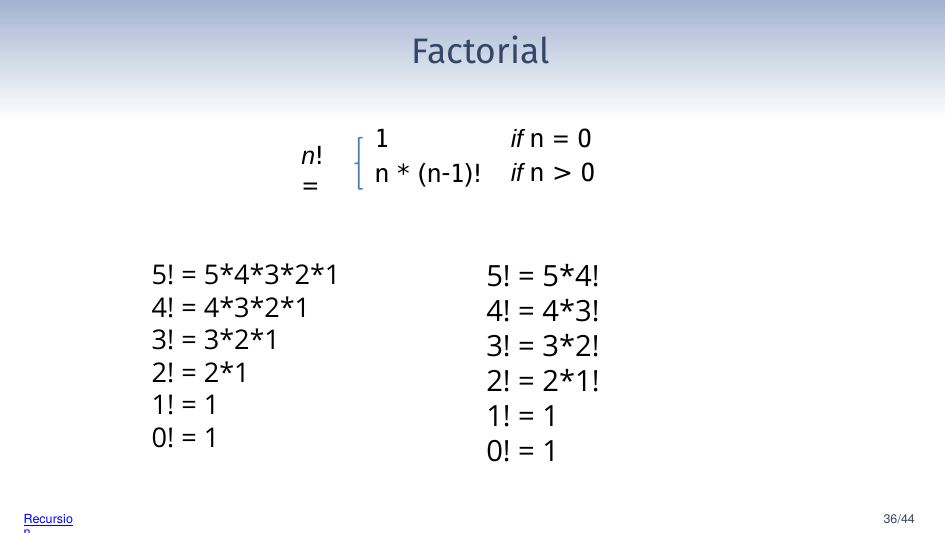

Factorial
if n = 0
if n > 0
1
n * (n-1)!
n! =

5! = 5*4*3*2*1
4! = 4*3*2*1
3! = 3*2*1
2! = 2*1
1! = 1
0! = 1
5! = 5*4!
4! = 4*3!
3! = 3*2!
2! = 2*1!
1! = 1
0! = 1
Recursion
36/44